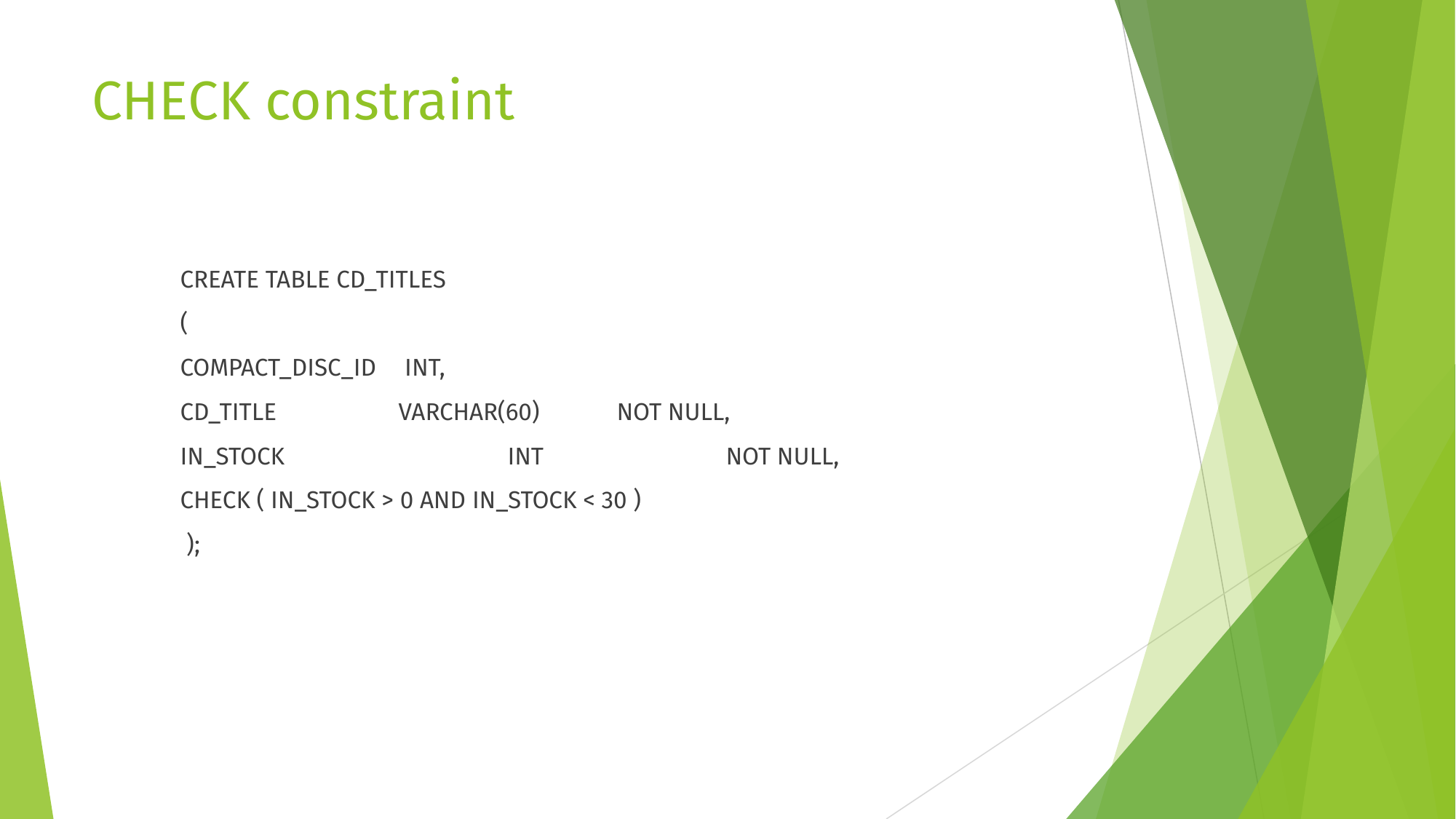

# CHECK constraint
CREATE TABLE CD_TITLES
(
COMPACT_DISC_ID	 INT,
CD_TITLE		VARCHAR(60) 	NOT NULL,
IN_STOCK 		INT 		NOT NULL,
CHECK ( IN_STOCK > 0 AND IN_STOCK < 30 )
 );